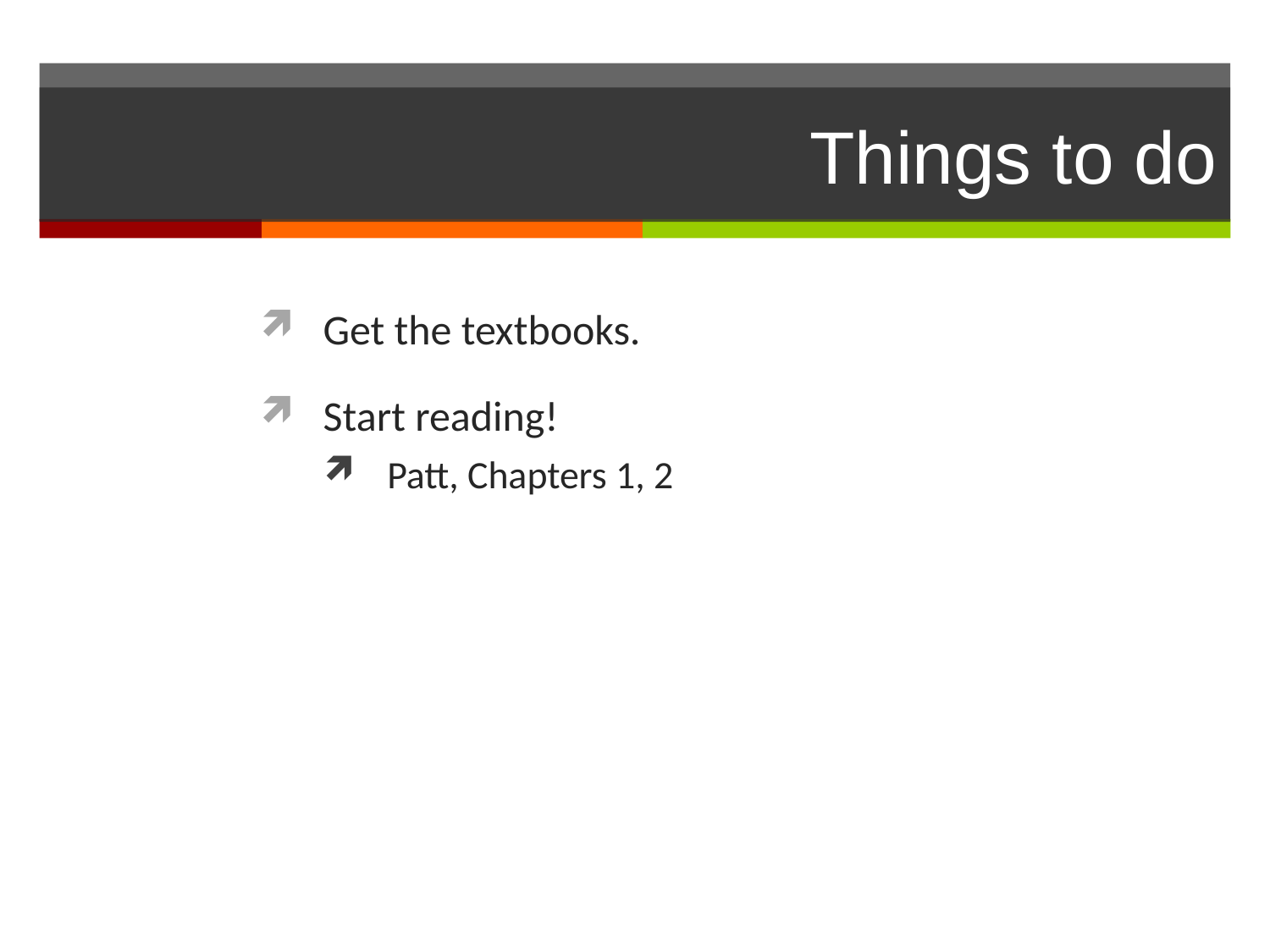

# Things to do
Get the textbooks.
Start reading!
Patt, Chapters 1, 2